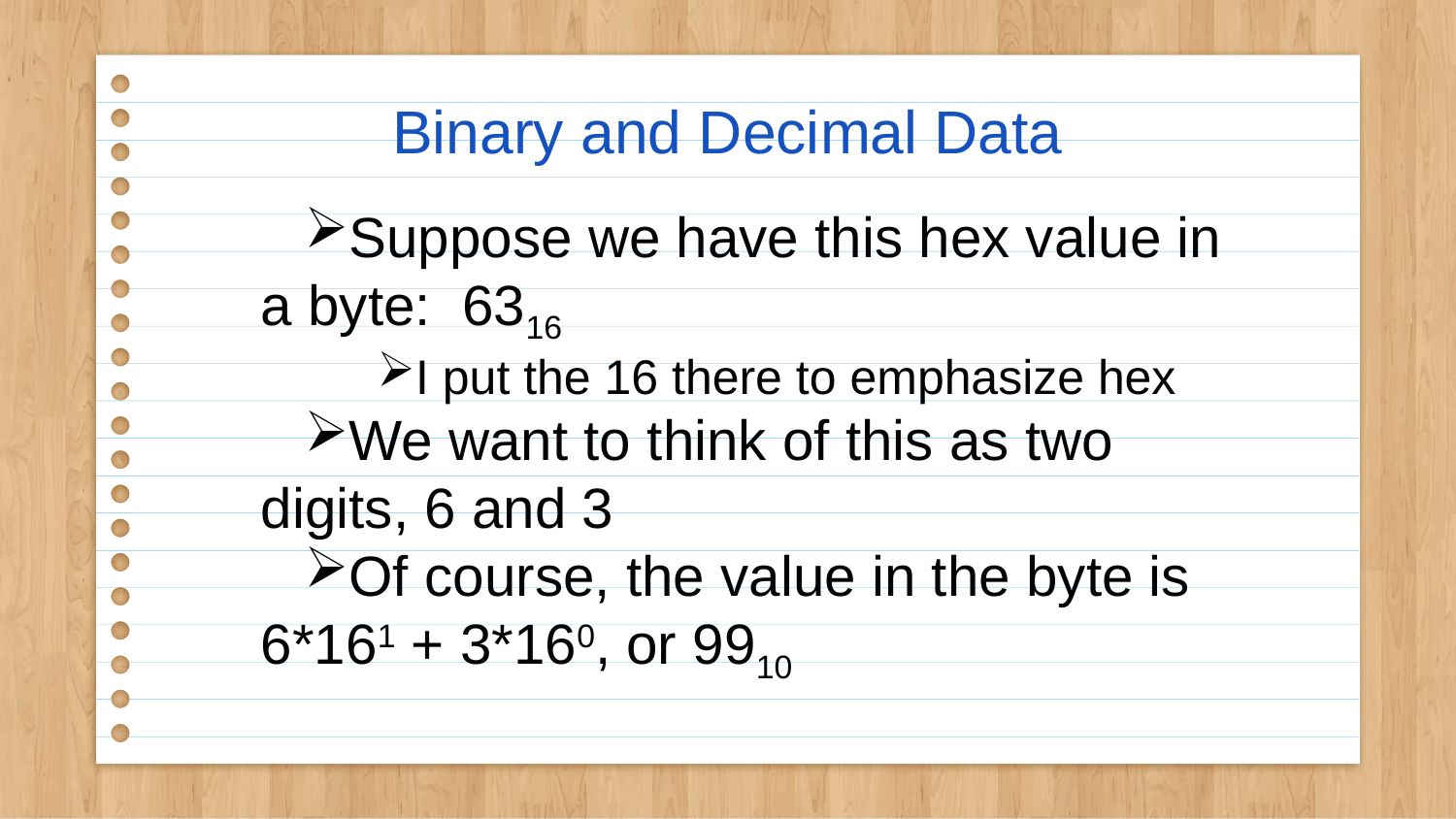

# Binary and Decimal Data
Suppose we have this hex value in a byte:  6316
I put the 16 there to emphasize hex
We want to think of this as two digits, 6 and 3
Of course, the value in the byte is 6*161 + 3*160, or 9910